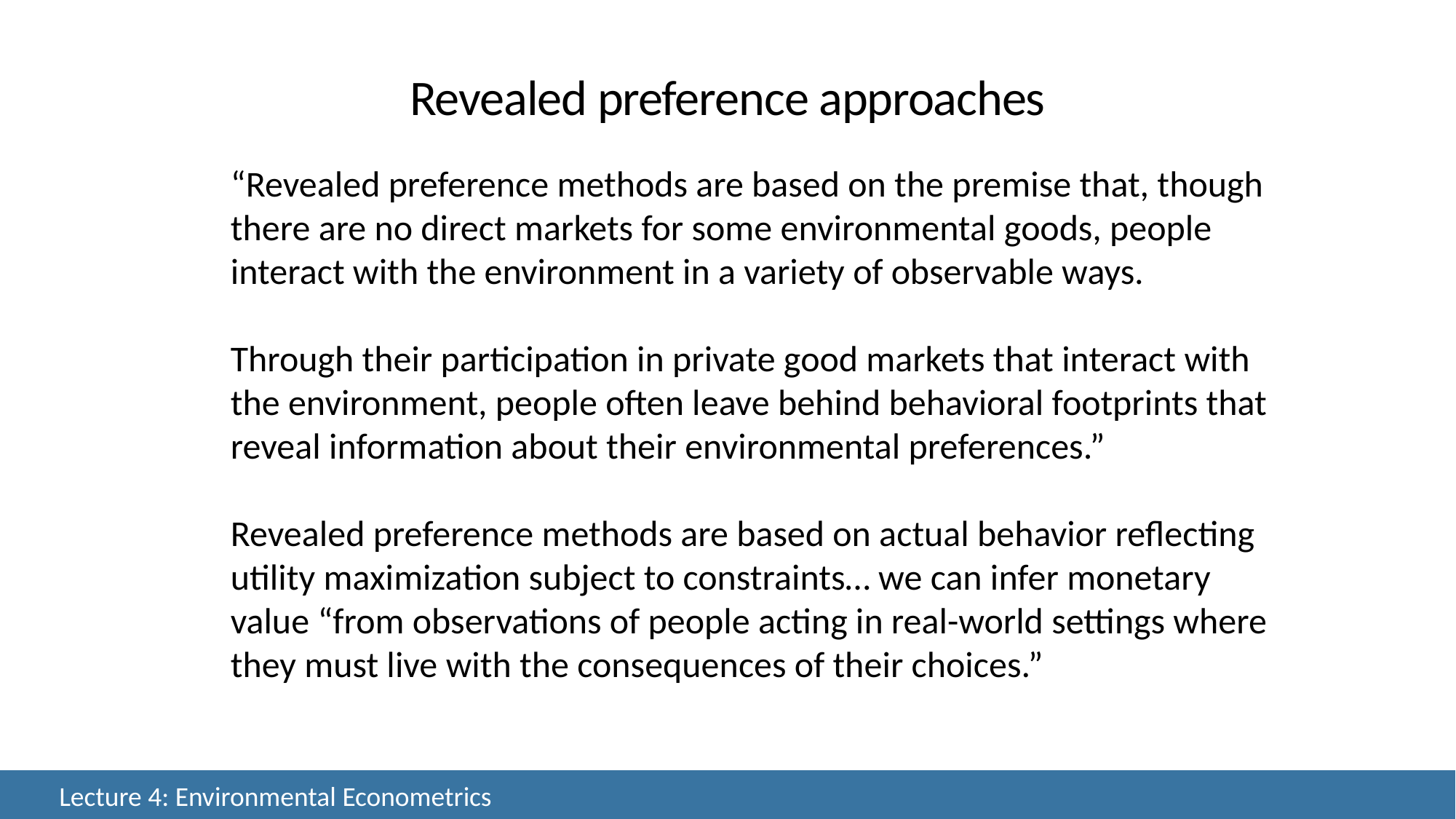

Revealed preference approaches
“Revealed preference methods are based on the premise that, though there are no direct markets for some environmental goods, people interact with the environment in a variety of observable ways.

Through their participation in private good markets that interact with the environment, people often leave behind behavioral footprints that reveal information about their environmental preferences.”

Revealed preference methods are based on actual behavior reflecting utility maximization subject to constraints… we can infer monetary value “from observations of people acting in real-world settings where they must live with the consequences of their choices.”